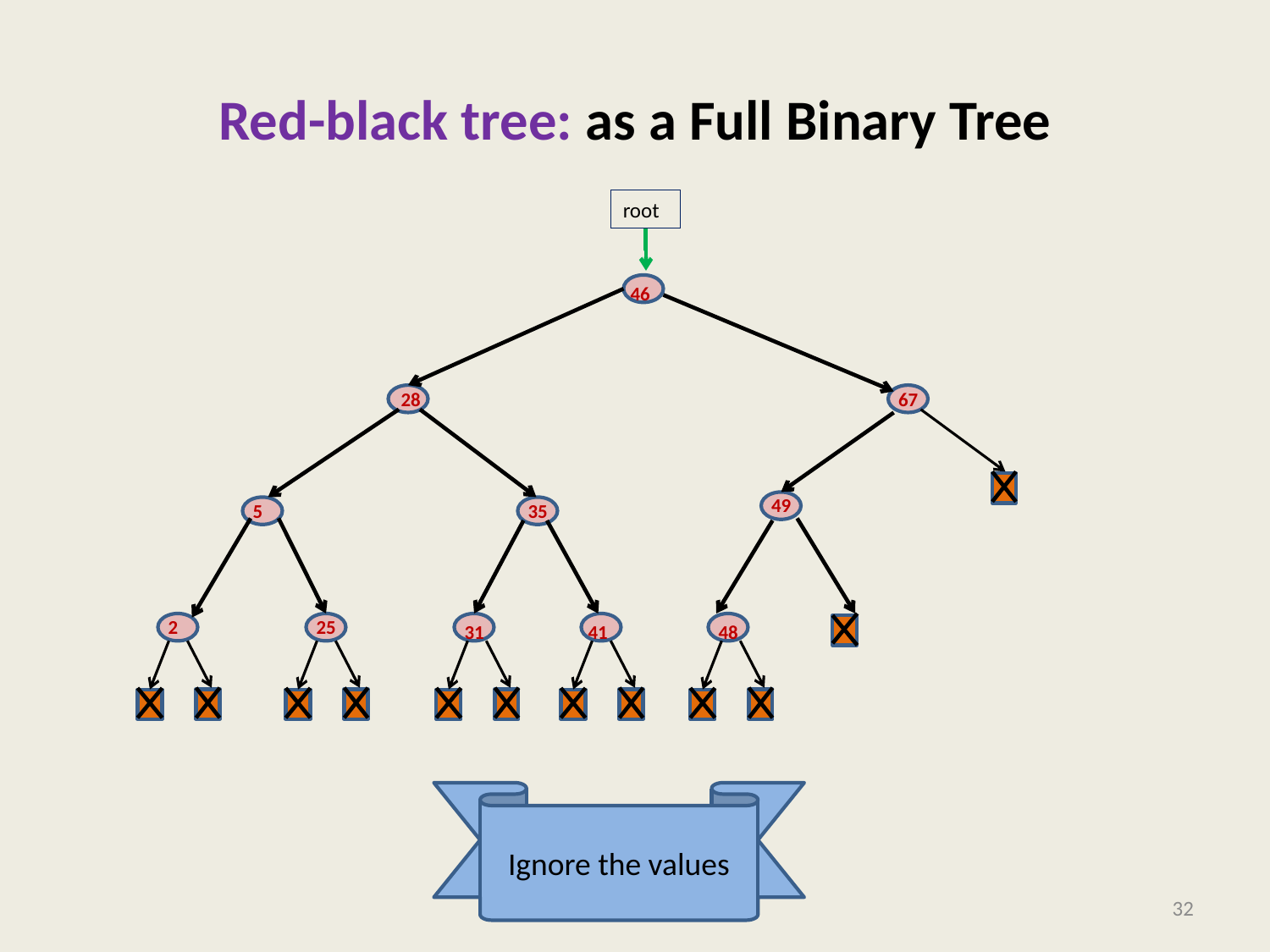

# Red-black tree: as a Full Binary Tree
root
46

28
67

49

5
35

2
25

31

41

48

Ignore the values
32